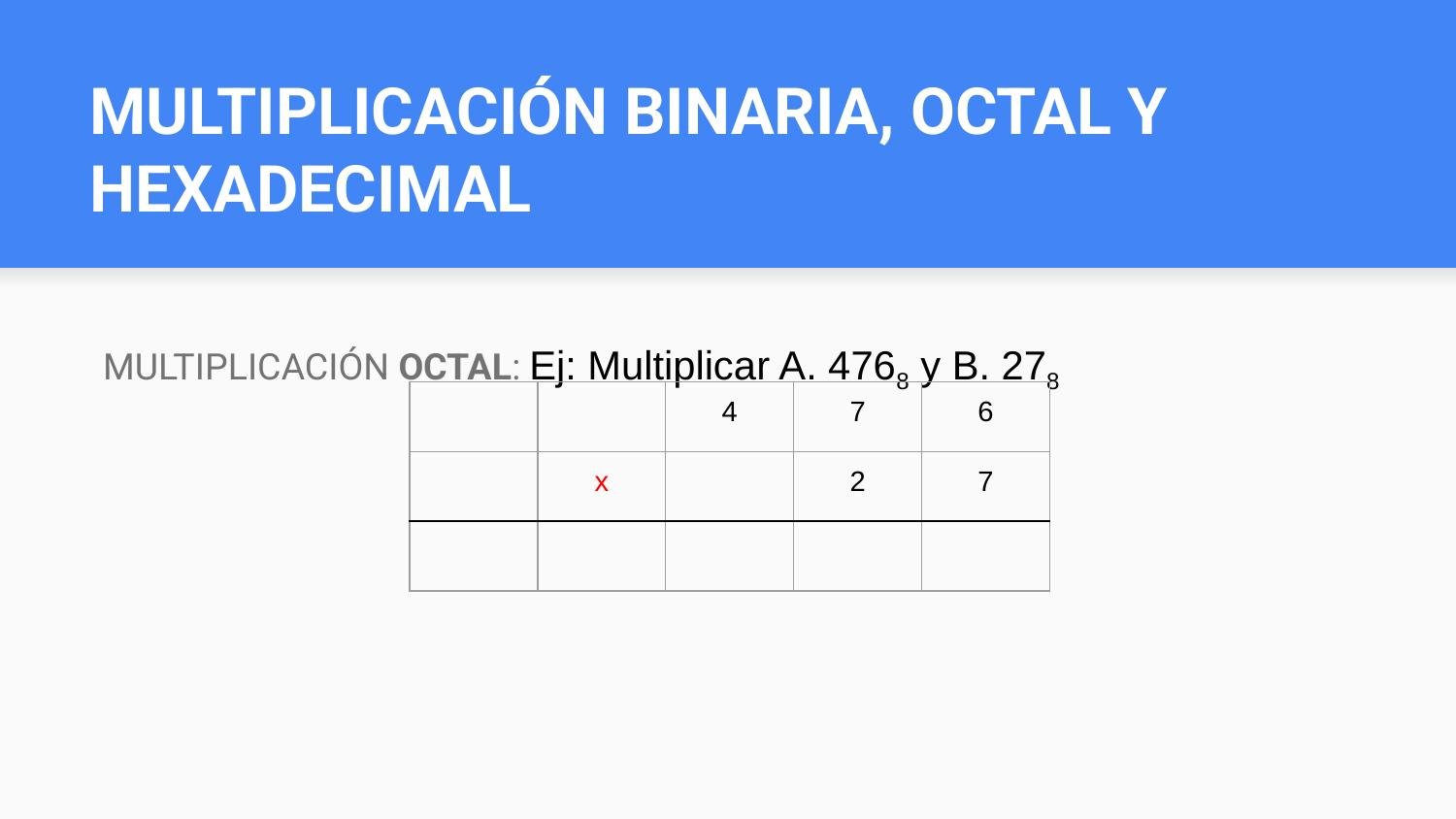

# MULTIPLICACIÓN BINARIA, OCTAL Y HEXADECIMAL
MULTIPLICACIÓN OCTAL: Ej: Multiplicar A. 4768 y B. 278
|  |  | 4 | 7 | 6 |
| --- | --- | --- | --- | --- |
|  | x |  | 2 | 7 |
|  |  |  |  |  |